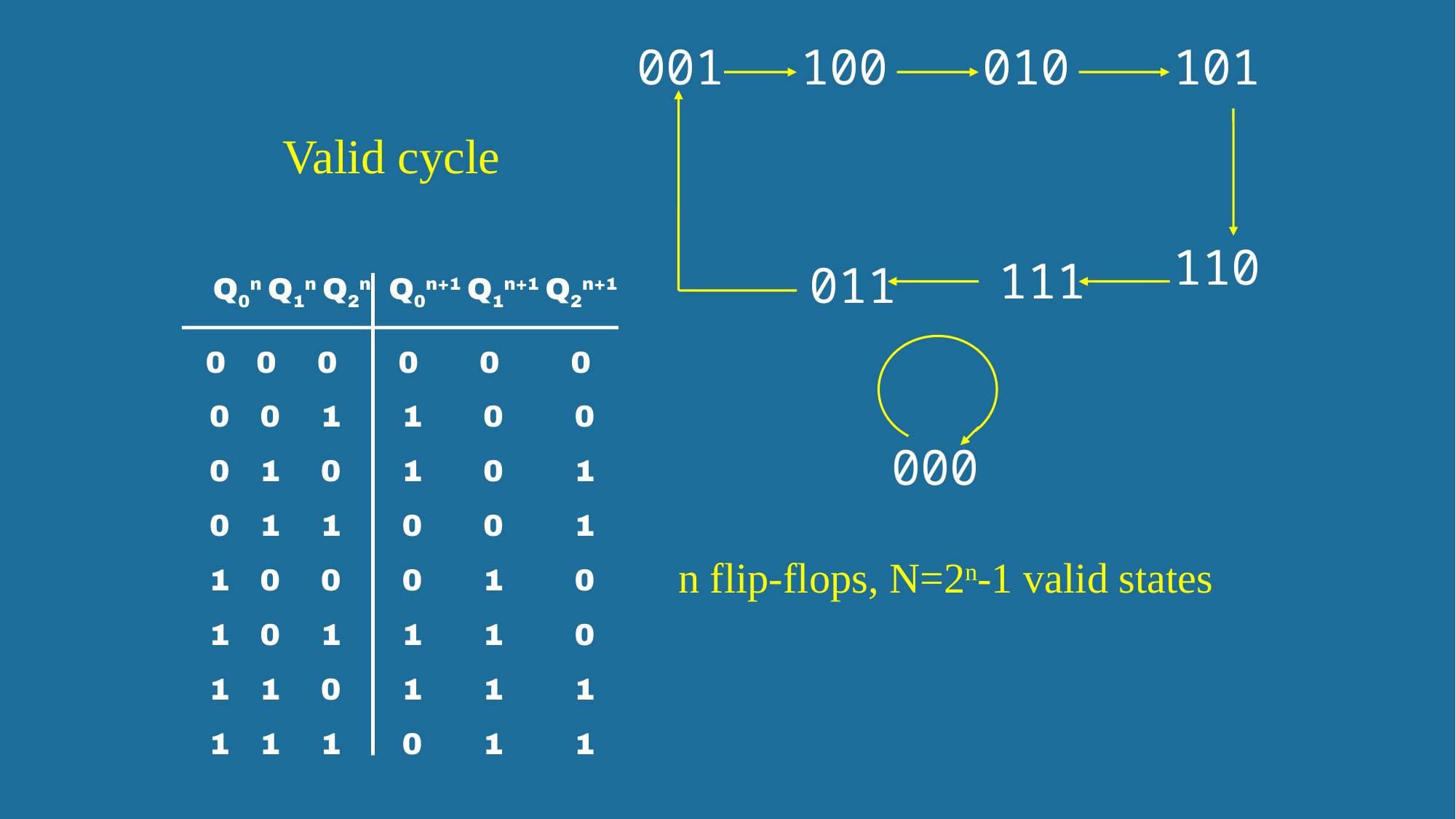

001
100
010
101

Valid cycle
110
111
011
Q0n Q1n Q2n   Q0n+1 Q1n+1 Q2n+1

 0   0    0      0      0       0

0   0    1      1      0       0
000
0   1    0      1      0       1
0   1    1      0      0       1
n flip-flops, N=2n-1 valid states
1   0    0      0      1       0
1   0    1      1      1       0
1   1    0      1      1       1
1   1    1      0      1       1